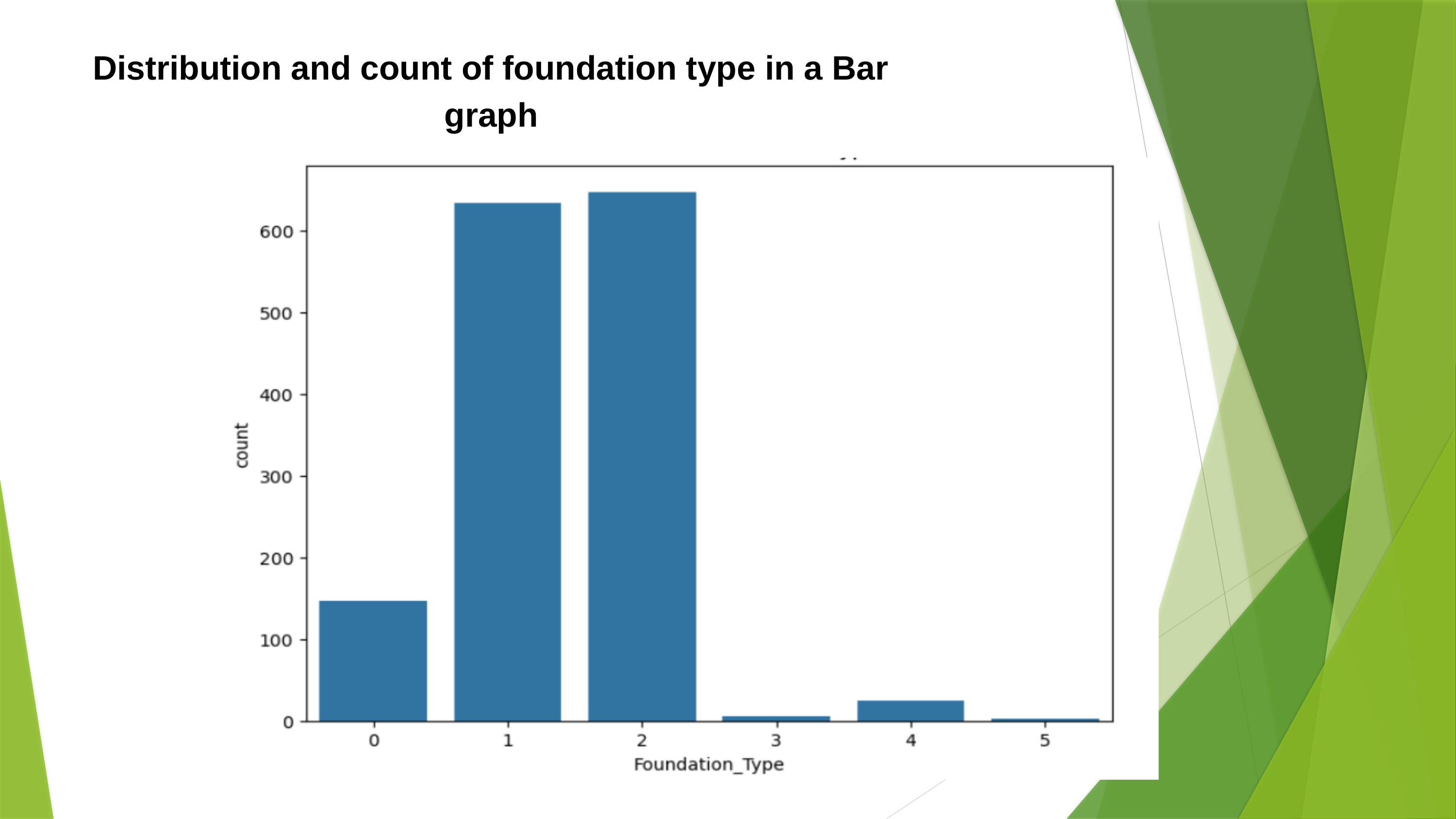

Distribution and count of foundation type in a Bar graph